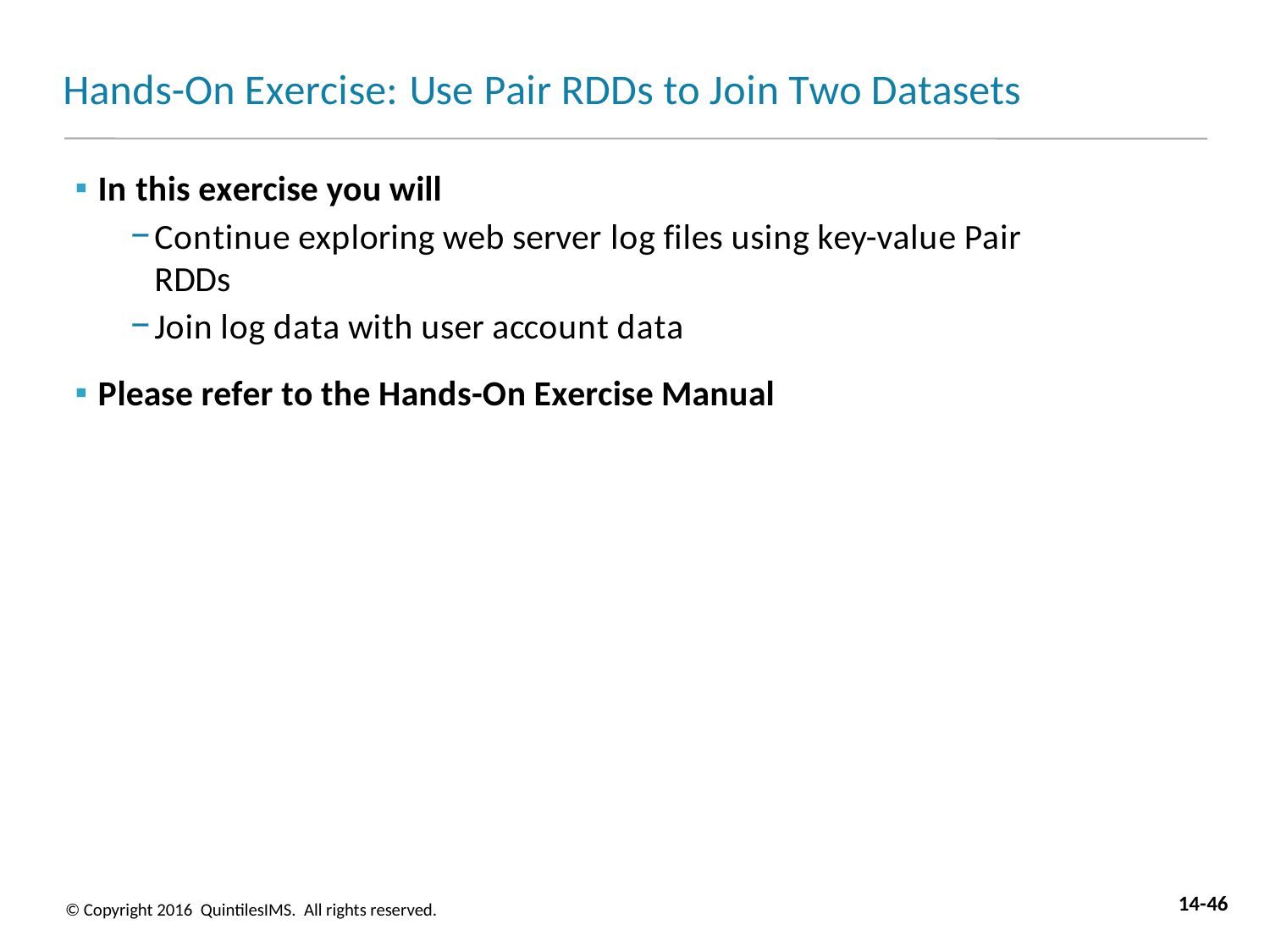

# Hands-On Exercise: Use Pair RDDs to Join Two Datasets
In this exercise you will
Continue exploring web server log files using key-value Pair RDDs
Join log data with user account data
Please refer to the Hands-On Exercise Manual
14-46
© Copyright 2016  QuintilesIMS.  All rights reserved.